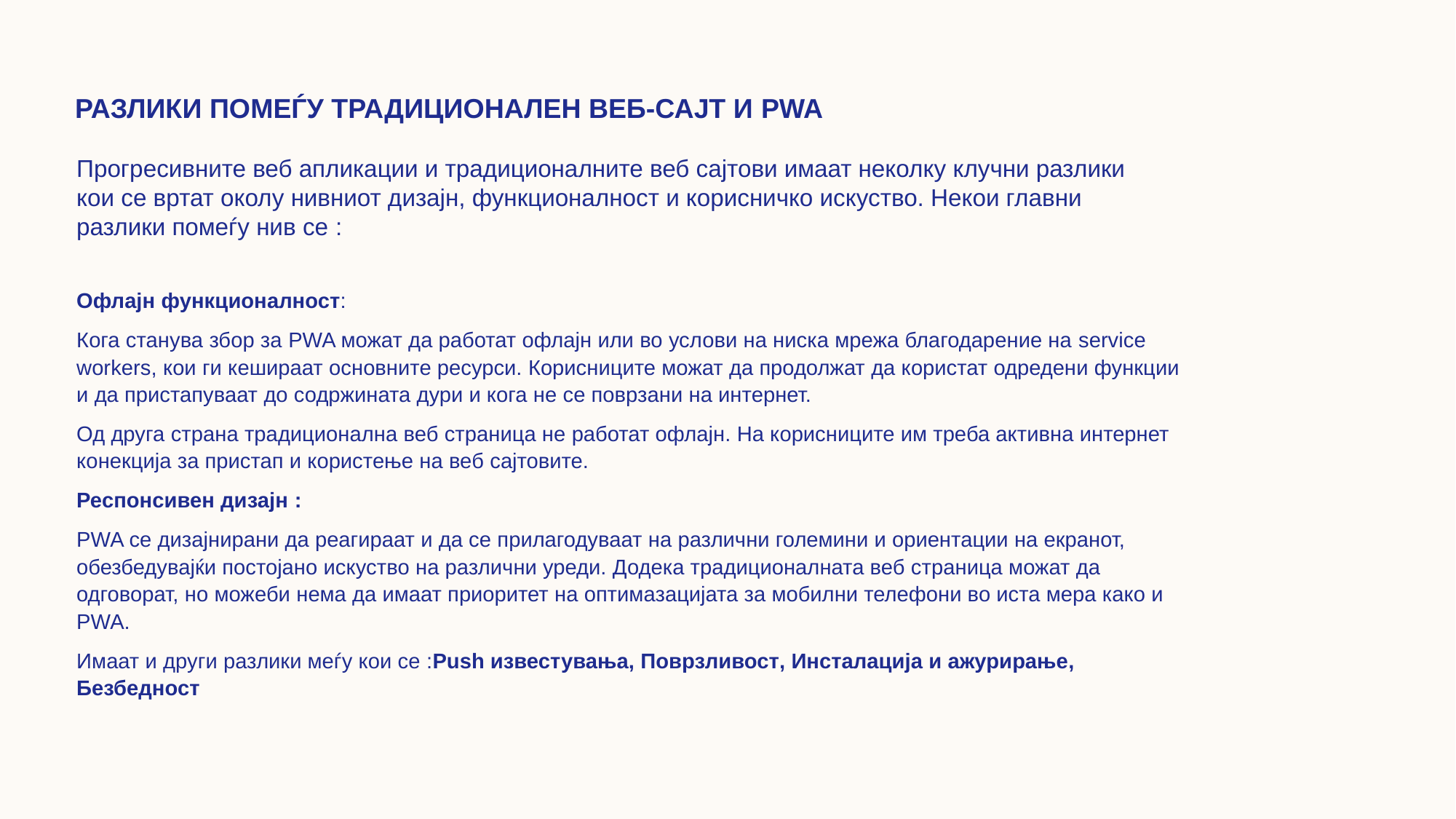

# Разлики помеѓу традиционален веб-сајт и PWA
Прогресивните веб апликации и традиционалните веб сајтови имаат неколку клучни разлики кои се вртат околу нивниот дизајн, функционалност и корисничко искуство. Некои главни разлики помеѓу нив се :

Офлајн функционалност:
Кога станува збор за PWA можат да работат офлајн или во услови на ниска мрежа благодарение на service workers, кои ги кешираат основните ресурси. Корисниците можат да продолжат да користат одредени функции и да пристапуваат до содржината дури и кога не се поврзани на интернет.
Од друга страна традиционална веб страница не работат офлајн. На корисниците им треба активна интернет конекција за пристап и користење на веб сајтовите.
Респонсивен дизајн :
PWA се дизајнирани да реагираат и да се прилагодуваат на различни големини и ориентации на екранот, обезбедувајќи постојано искуство на различни уреди. Додека традиционалната веб страница можат да одговорат, но можеби нема да имаат приоритет на оптимазацијата за мобилни телефони во иста мера како и PWA.
Имаат и други разлики меѓу кои се :Push известувања, Поврзливост, Инсталација и ажурирање, Безбедност